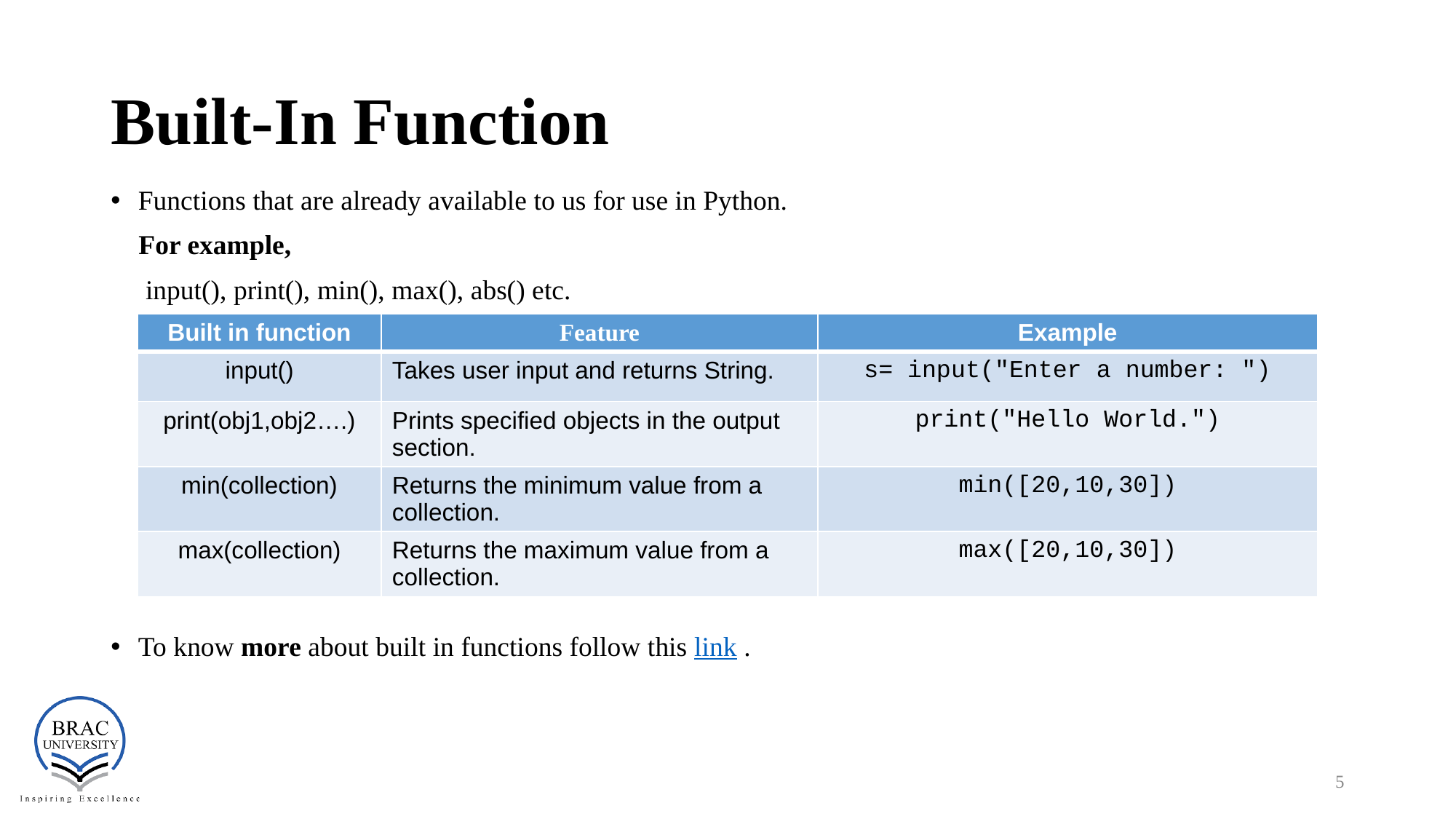

# Built-In Function
Functions that are already available to us for use in Python.
    For example,
     input(), print(), min(), max(), abs() etc.

To know more about built in functions follow this link .
| Built in function | Feature | Example |
| --- | --- | --- |
| input() | Takes user input and returns String. | s= input("Enter a number: ") |
| print(obj1,obj2….) | Prints specified objects in the output section. | print("Hello World.") |
| min(collection) | Returns the minimum value from a collection. | min([20,10,30]) |
| max(collection) | Returns the maximum value from a collection. | max([20,10,30]) |
5